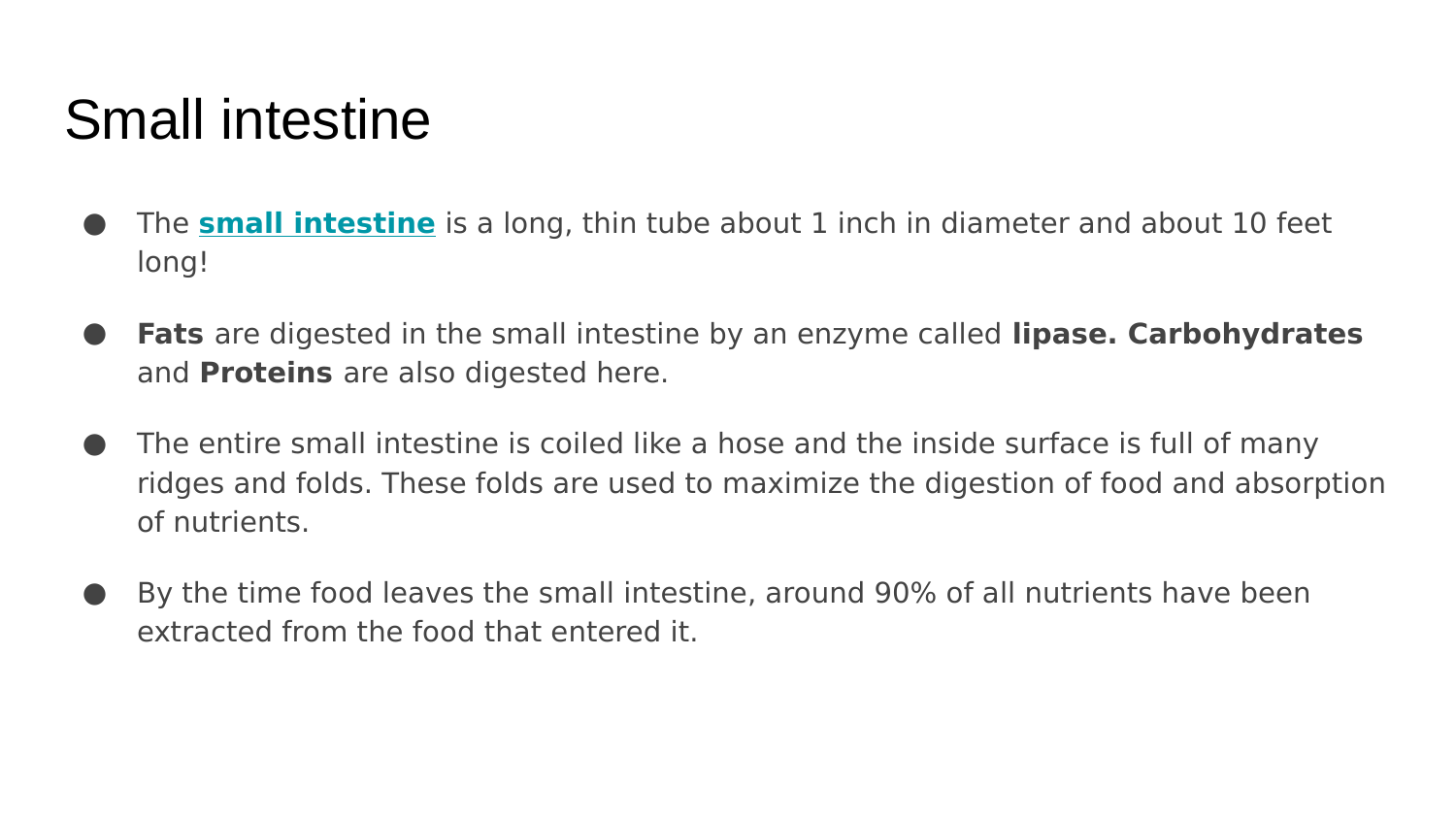

# Small intestine

The small intestine is a long, thin tube about 1 inch in diameter and about 10 feet long!
Fats are digested in the small intestine by an enzyme called lipase. Carbohydrates and Proteins are also digested here.
The entire small intestine is coiled like a hose and the inside surface is full of many ridges and folds. These folds are used to maximize the digestion of food and absorption of nutrients.
By the time food leaves the small intestine, around 90% of all nutrients have been extracted from the food that entered it.